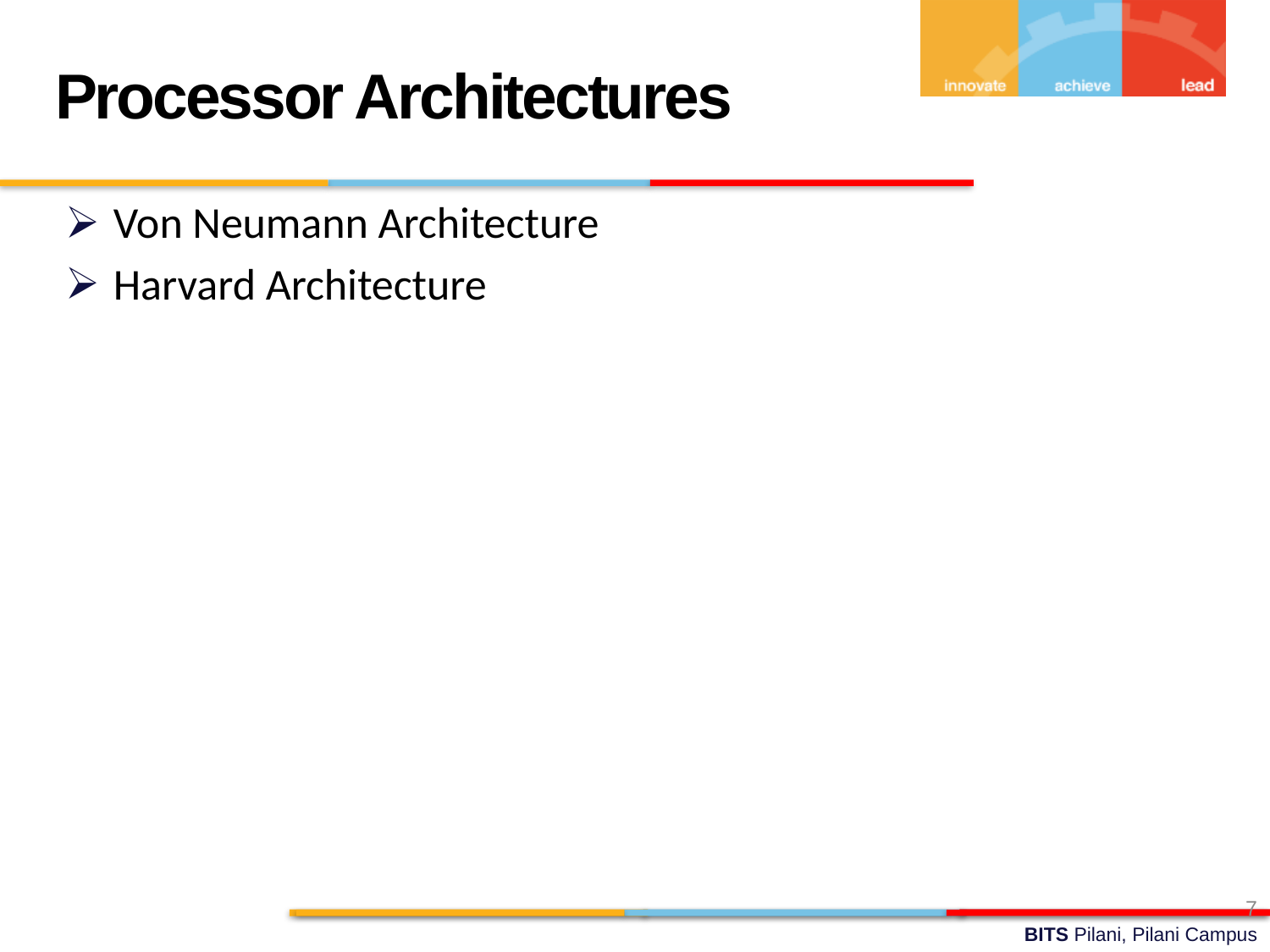

Processor Architectures
Von Neumann Architecture
Harvard Architecture
7